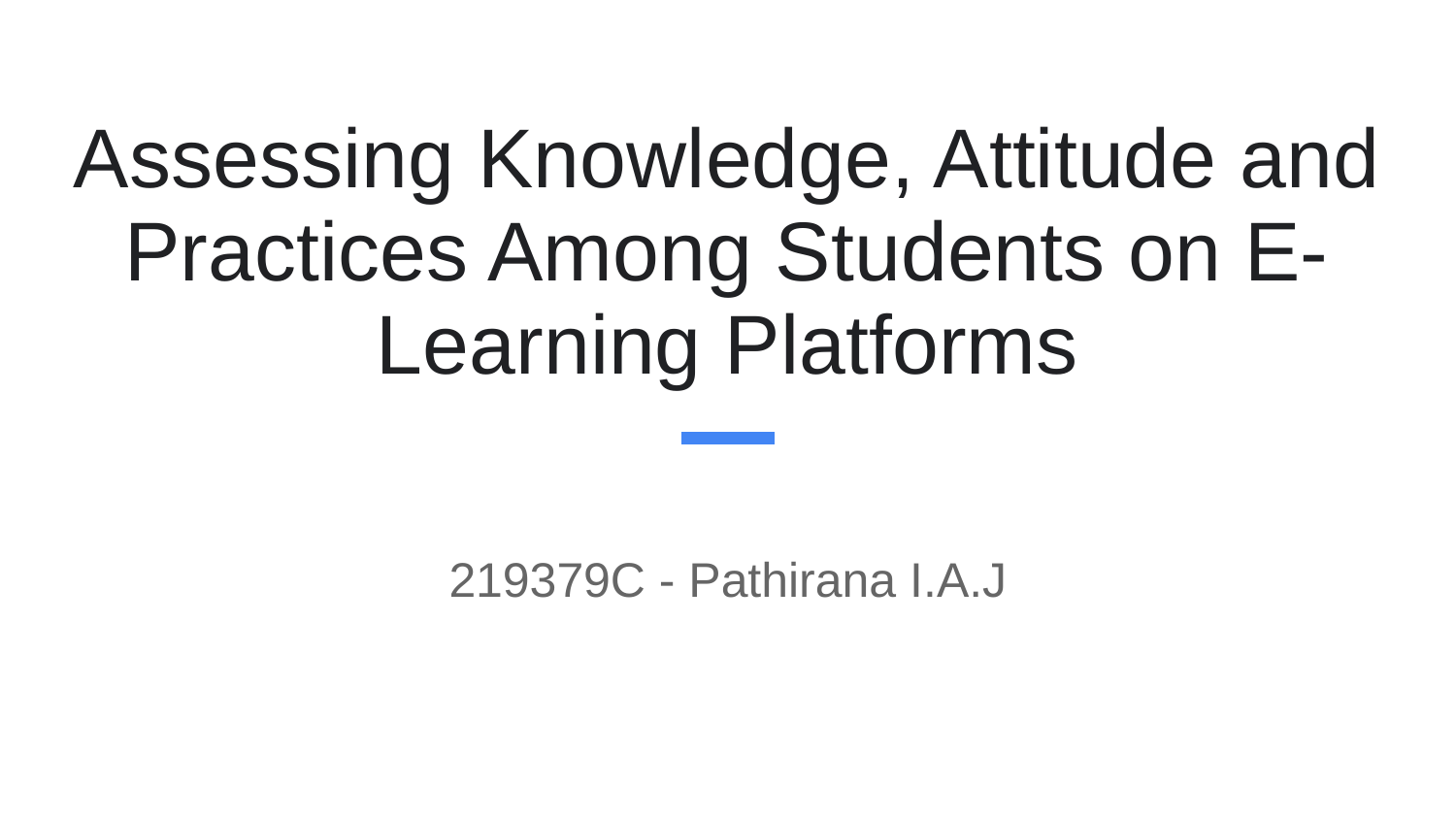

# Assessing Knowledge, Attitude and Practices Among Students on E-Learning Platforms
219379C - Pathirana I.A.J